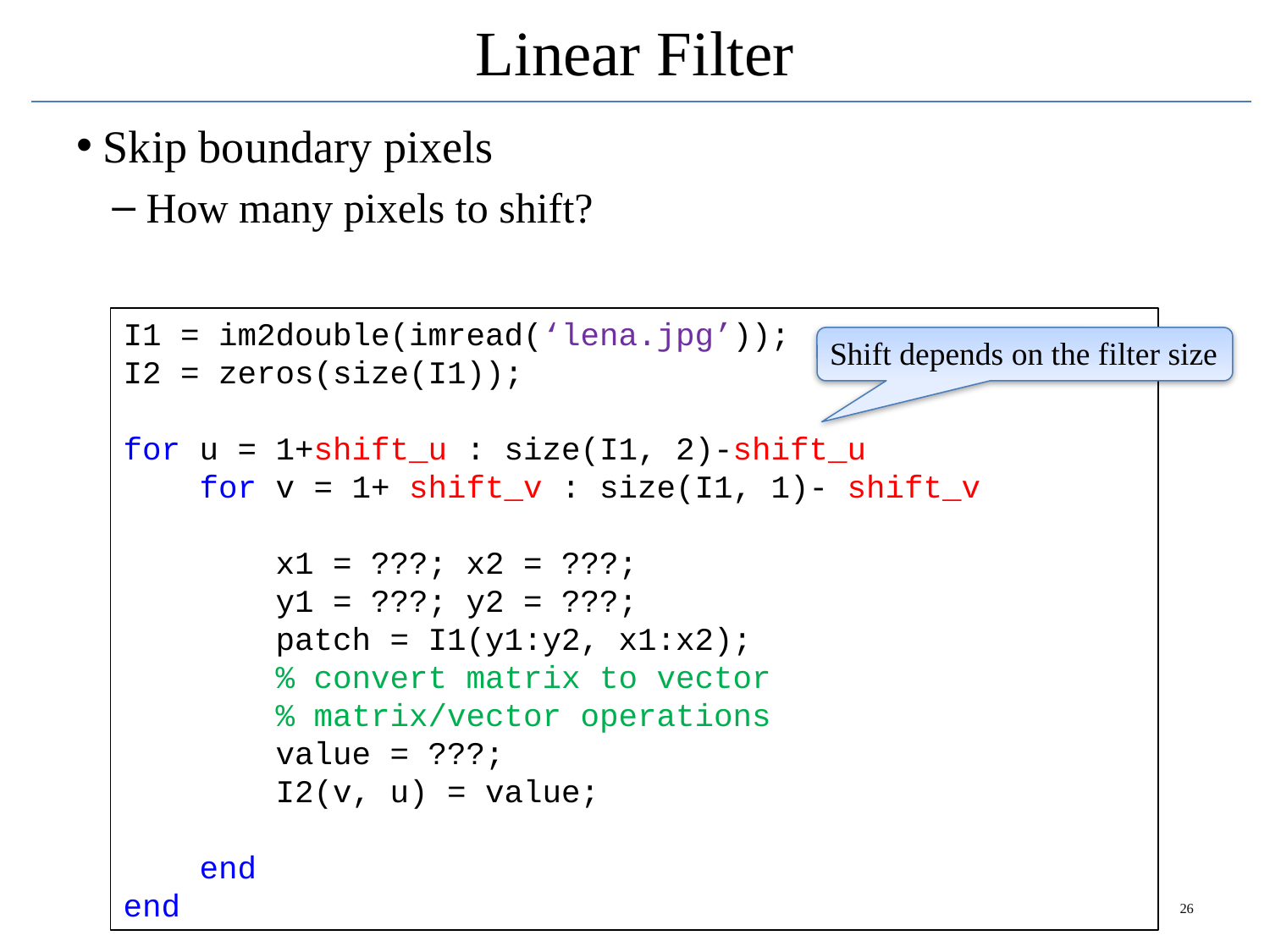

# Linear Filter
Skip boundary pixels
 How many pixels to shift?
I1 = im2double(imread(‘lena.jpg’));
I2 = zeros(size(I1));

for u = 1+shift_u : size(I1, 2)-shift_u
    for v = 1+ shift_v : size(I1, 1)- shift_v

        x1 = ???; x2 = ???;
        y1 = ???; y2 = ???;
        patch = I1(y1:y2, x1:x2);
        % convert matrix to vector
        % matrix/vector operations
        value = ???;
        I2(v, u) = value;

    end
end

Shift depends on the filter size
26